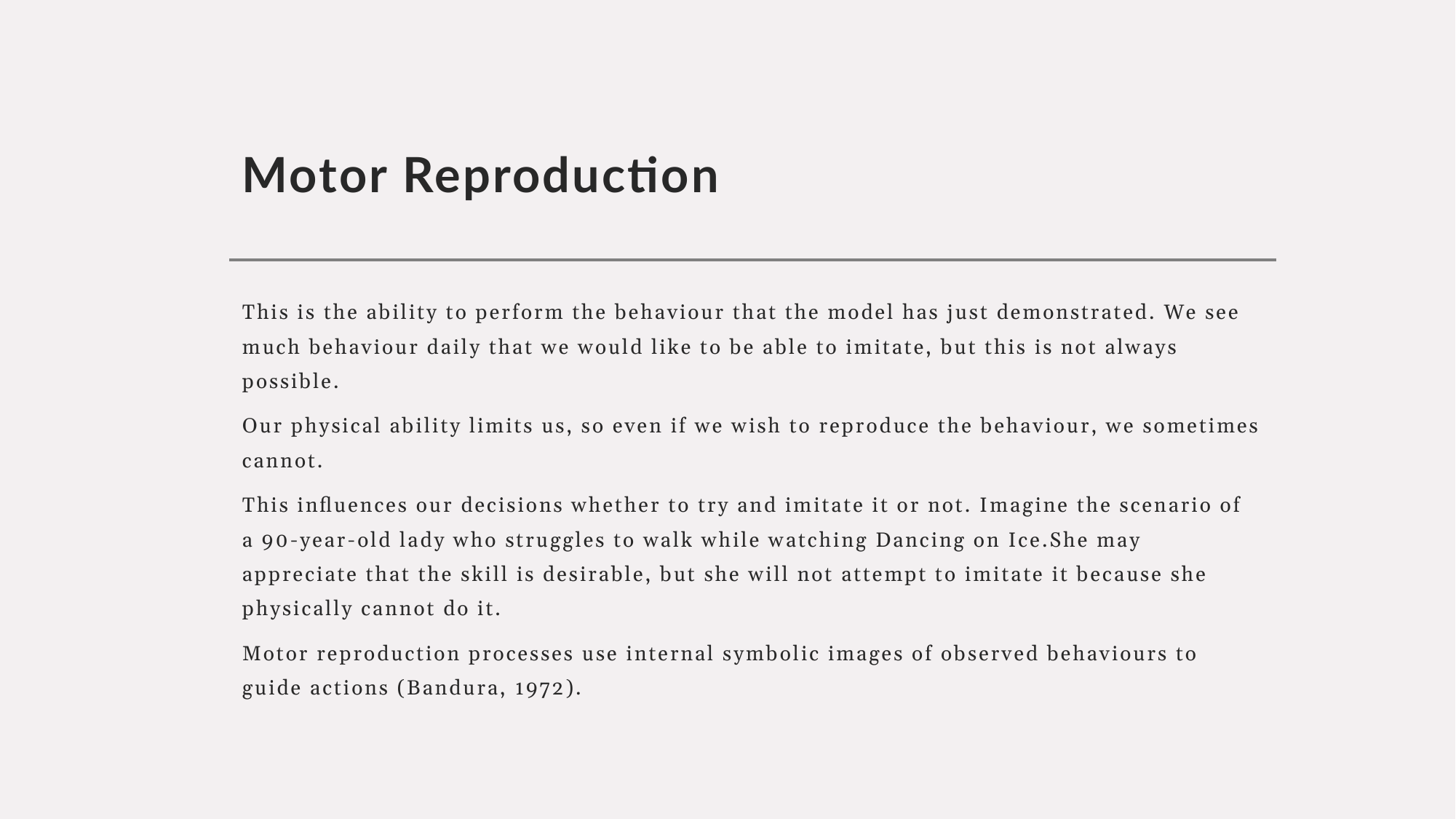

# Motor Reproduction
This is the ability to perform the behaviour that the model has just demonstrated. We see much behaviour daily that we would like to be able to imitate, but this is not always possible.
Our physical ability limits us, so even if we wish to reproduce the behaviour, we sometimes cannot.
This influences our decisions whether to try and imitate it or not. Imagine the scenario of a 90-year-old lady who struggles to walk while watching Dancing on Ice.She may appreciate that the skill is desirable, but she will not attempt to imitate it because she physically cannot do it.
Motor reproduction processes use internal symbolic images of observed behaviours to guide actions (Bandura, 1972).